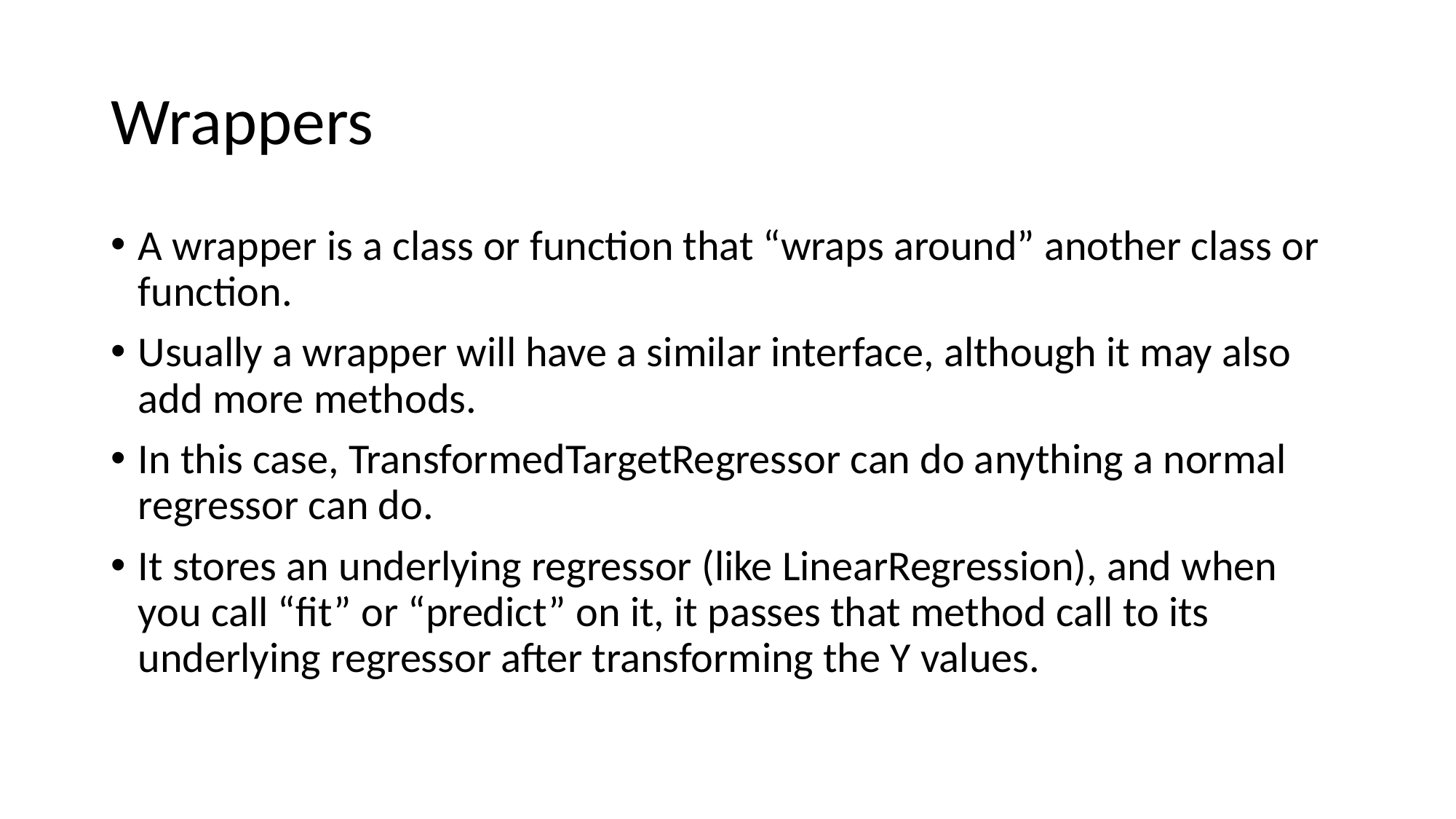

# Wrappers
A wrapper is a class or function that “wraps around” another class or function.
Usually a wrapper will have a similar interface, although it may also add more methods.
In this case, TransformedTargetRegressor can do anything a normal regressor can do.
It stores an underlying regressor (like LinearRegression), and when you call “fit” or “predict” on it, it passes that method call to its underlying regressor after transforming the Y values.